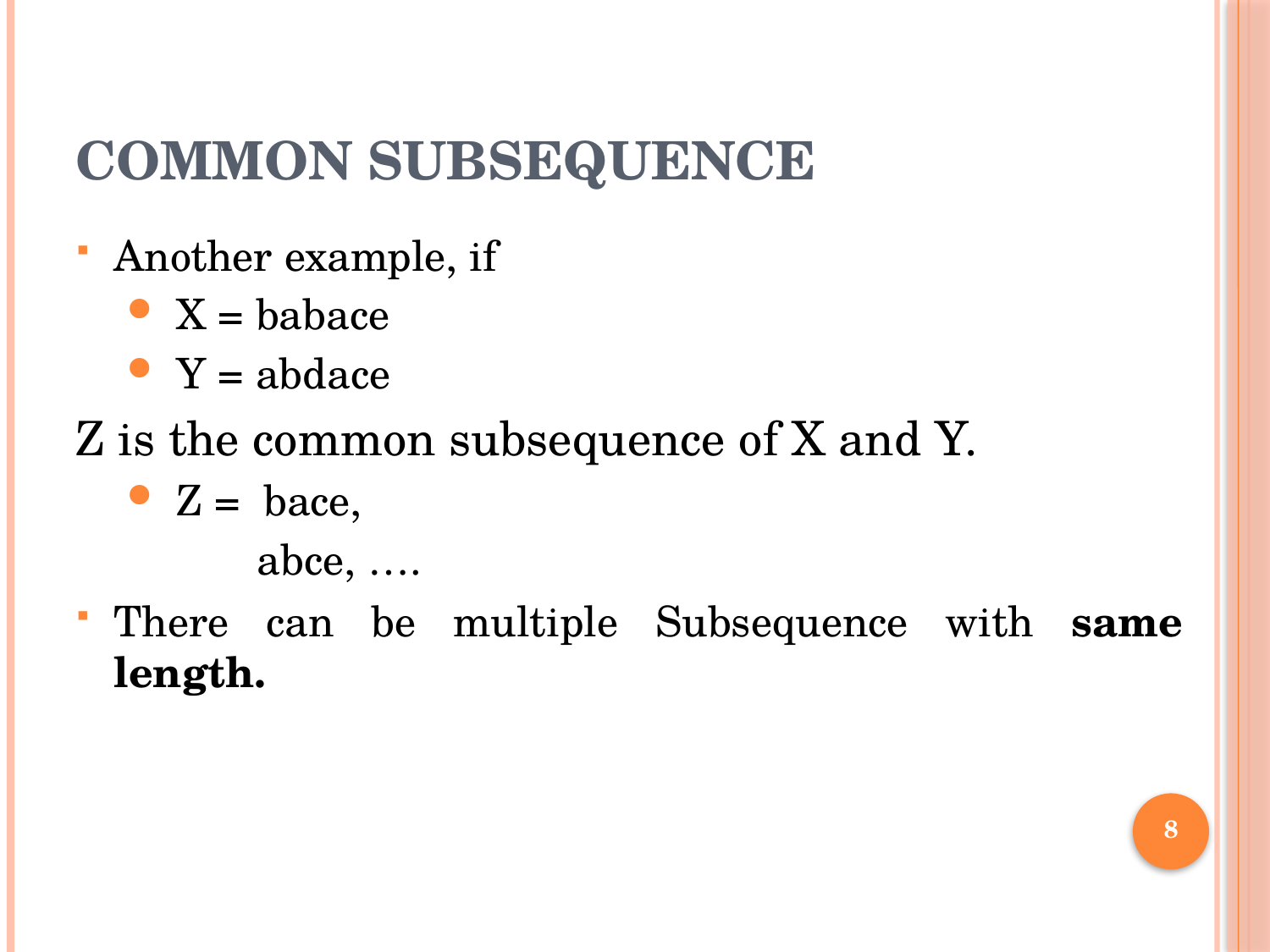

# Common subsequence
Another example, if
 X = babace
 Y = abdace
Z is the common subsequence of X and Y.
 Z =  bace,
           abce, ….
There can be multiple Subsequence with same length.

8